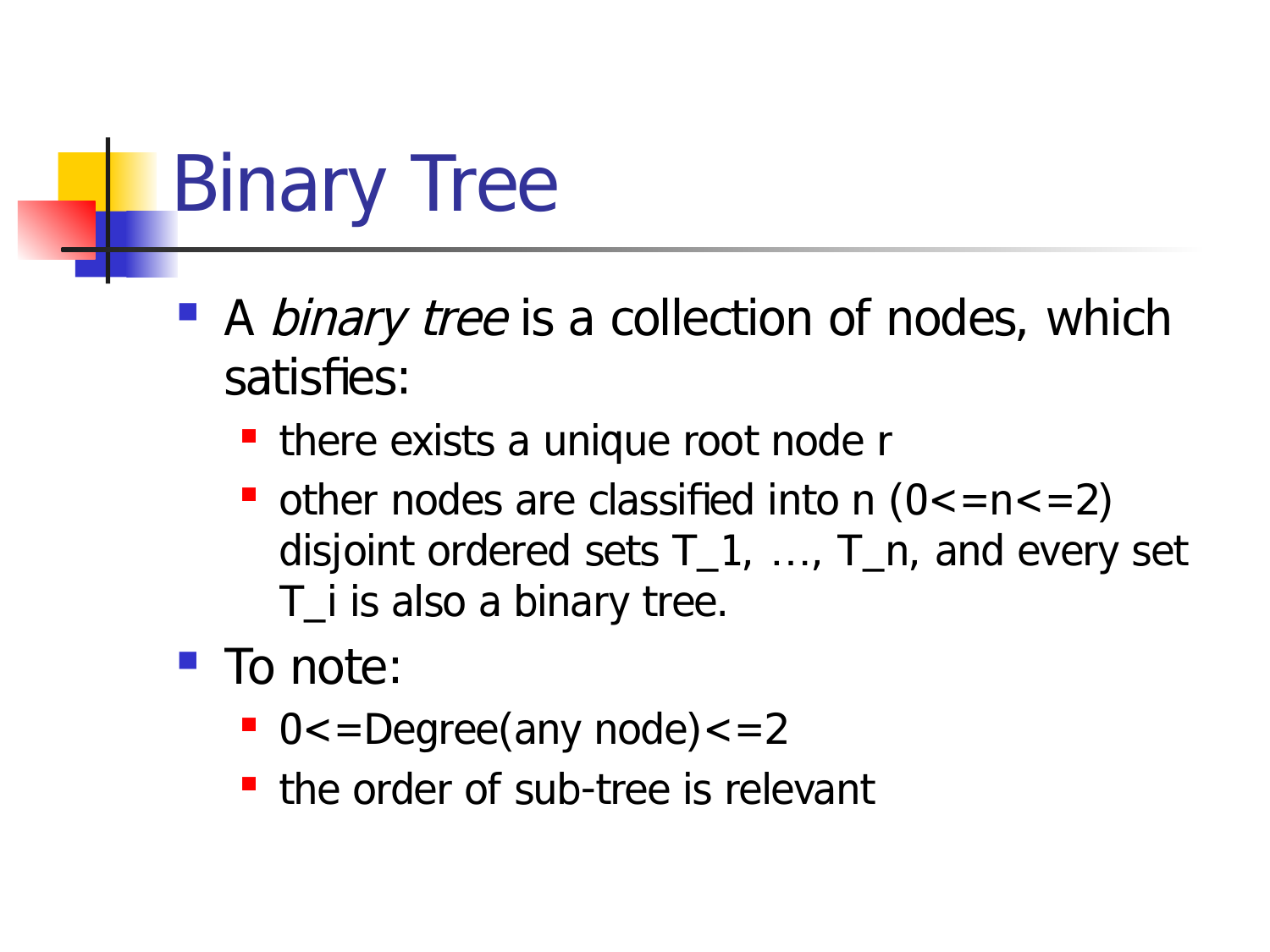

# Binary Tree
A binary tree is a collection of nodes, which satisfies:
there exists a unique root node r
other nodes are classified into n (0<=n<=2) disjoint ordered sets T_1, …, T_n, and every set T_i is also a binary tree.
To note:
0<=Degree(any node)<=2
the order of sub-tree is relevant